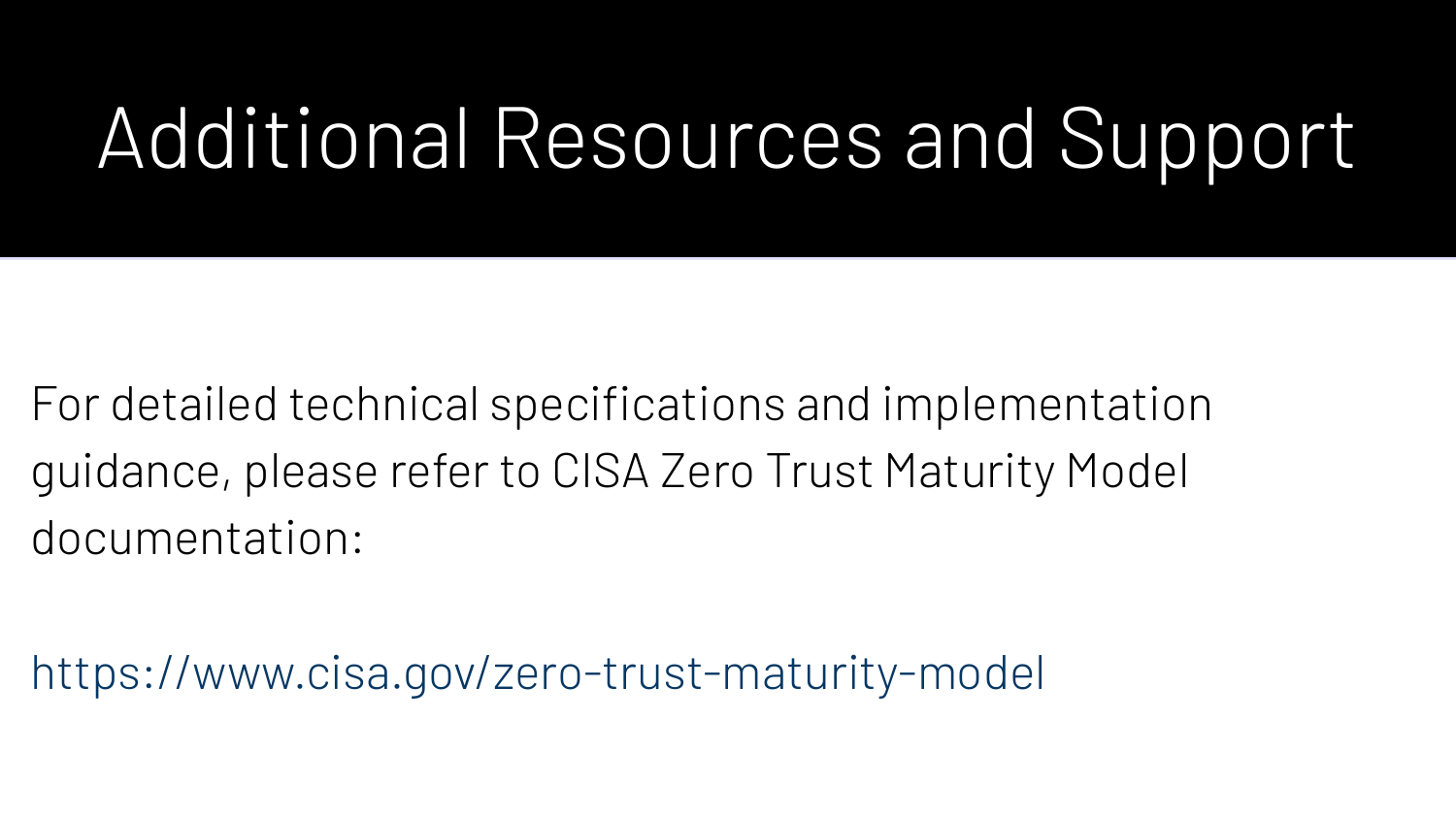

Additional Resources and Support
16
For detailed technical specifications and implementation guidance, please refer to CISA Zero Trust Maturity Model documentation:

https://www.cisa.gov/zero-trust-maturity-model